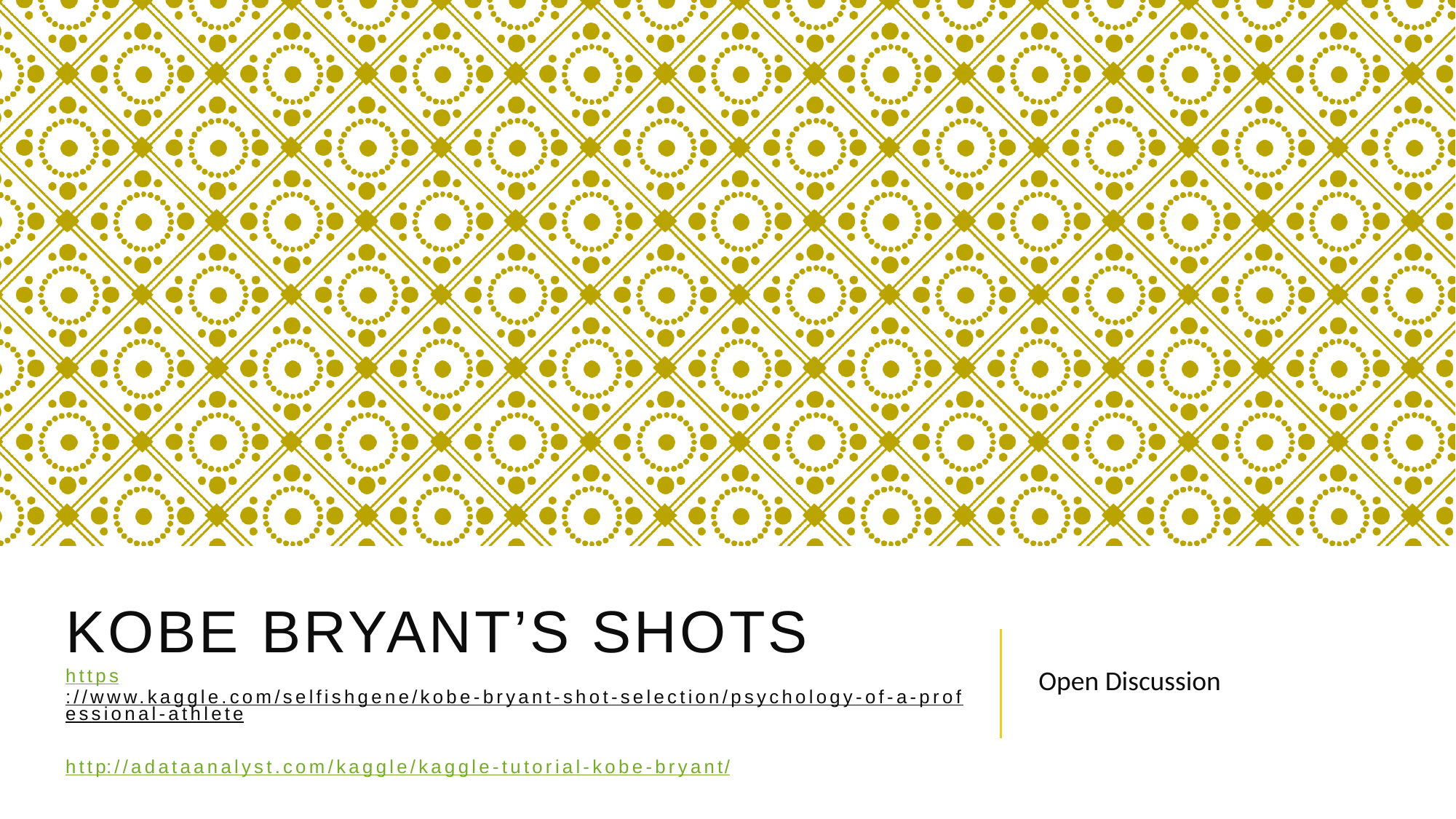

# Kobe Bryant’s Shots https://www.kaggle.com/selfishgene/kobe-bryant-shot-selection/psychology-of-a-professional-athlete http://adataanalyst.com/kaggle/kaggle-tutorial-kobe-bryant/
Open Discussion